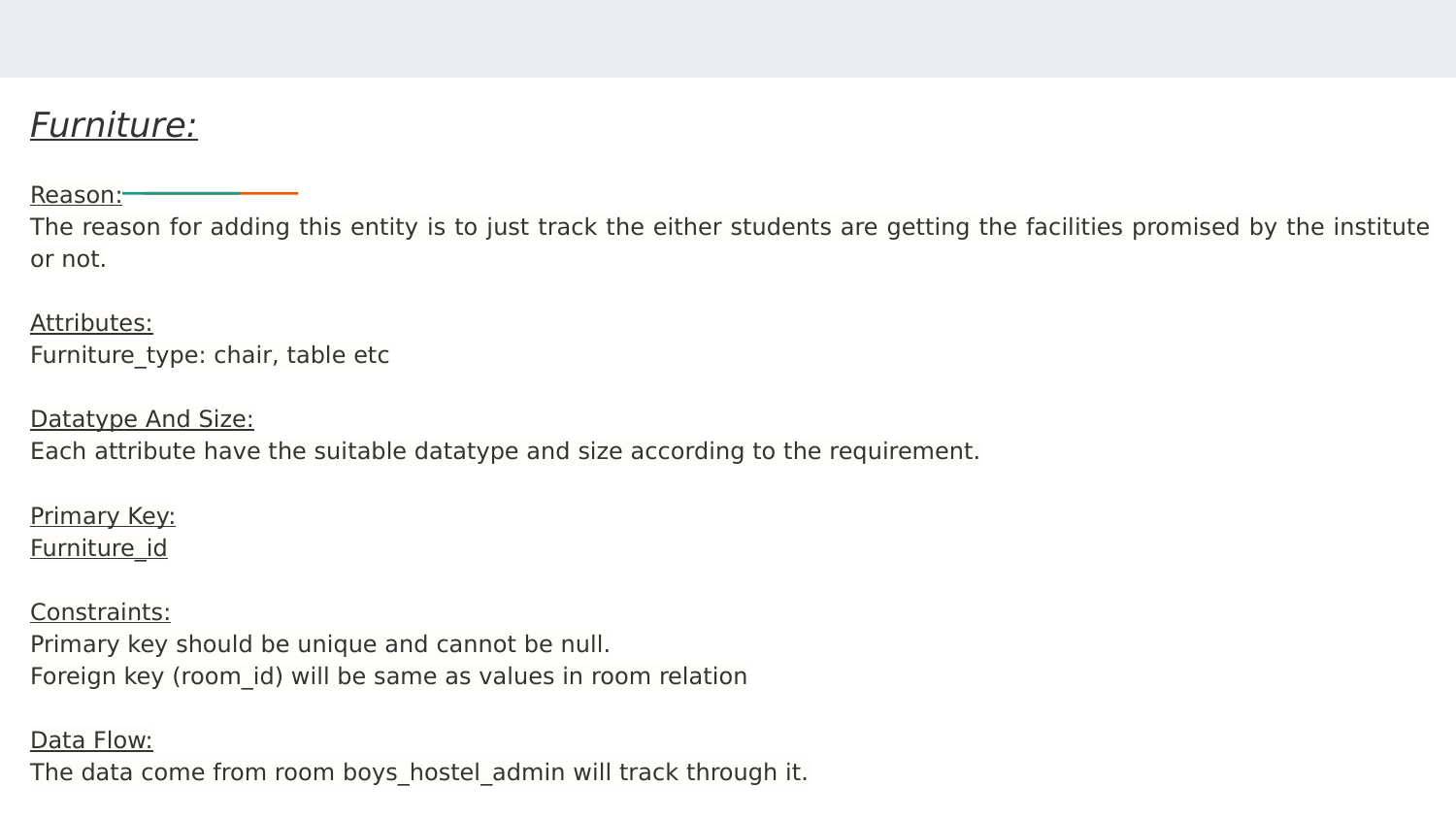

Furniture:

Reason:
The reason for adding this entity is to just track the either students are getting the facilities promised by the institute or not.

Attributes:
Furniture_type: chair, table etc

Datatype And Size:
Each attribute have the suitable datatype and size according to the requirement.

Primary Key:
Furniture_id

Constraints:
Primary key should be unique and cannot be null.
Foreign key (room_id) will be same as values in room relation

Data Flow:
The data come from room boys_hostel_admin will track through it.